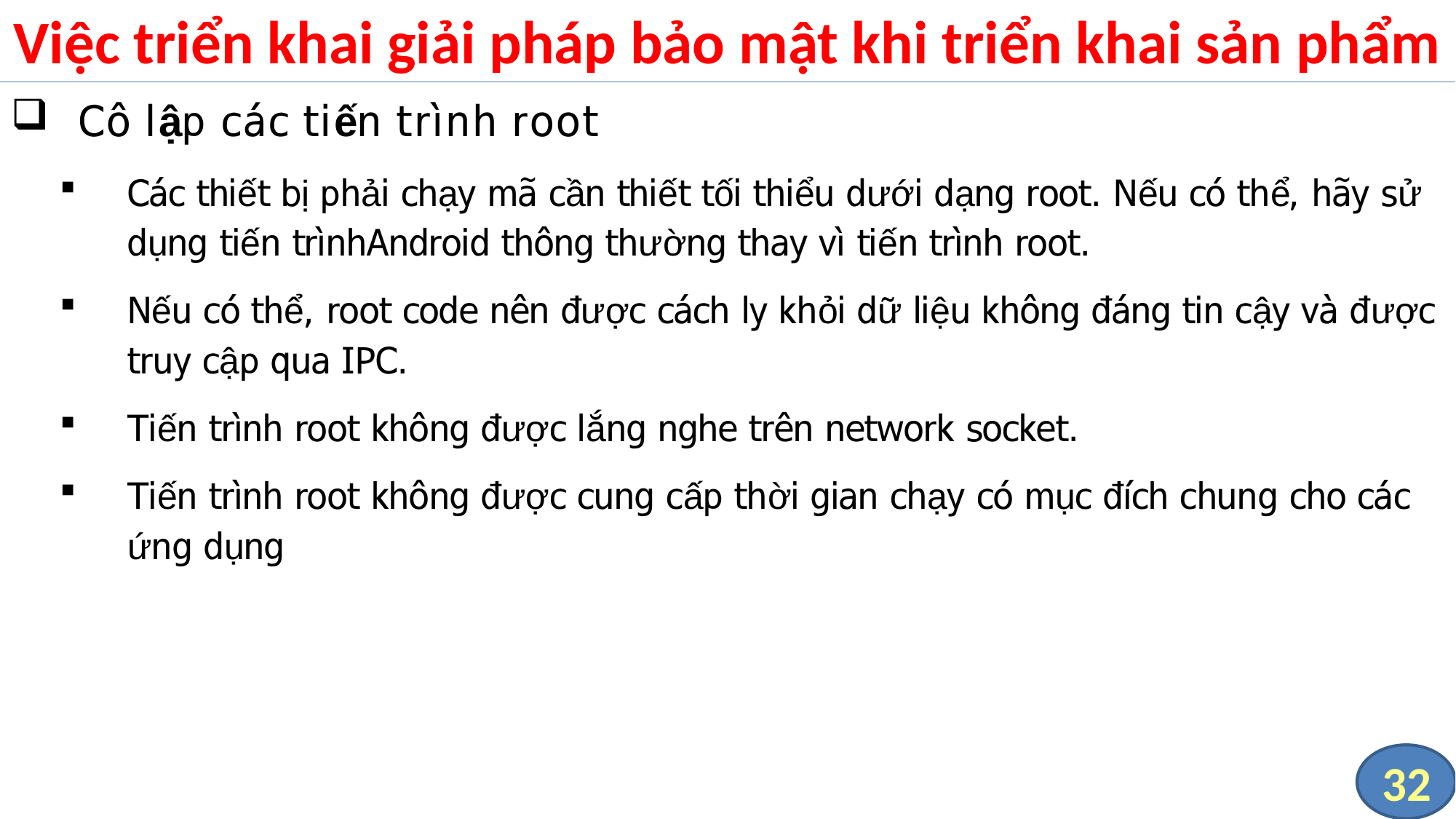

# Việc triển khai giải pháp bảo mật khi triển khai sản phẩm
Cô lập các tiến trình root
Các thiết bị phải chạy mã cần thiết tối thiểu dưới dạng root. Nếu có thể, hãy sử dụng tiến trìnhAndroid thông thường thay vì tiến trình root.
Nếu có thể, root code nên được cách ly khỏi dữ liệu không đáng tin cậy và được truy cập qua IPC.
Tiến trình root không được lắng nghe trên network socket.
Tiến trình root không được cung cấp thời gian chạy có mục đích chung cho các ứng dụng
32